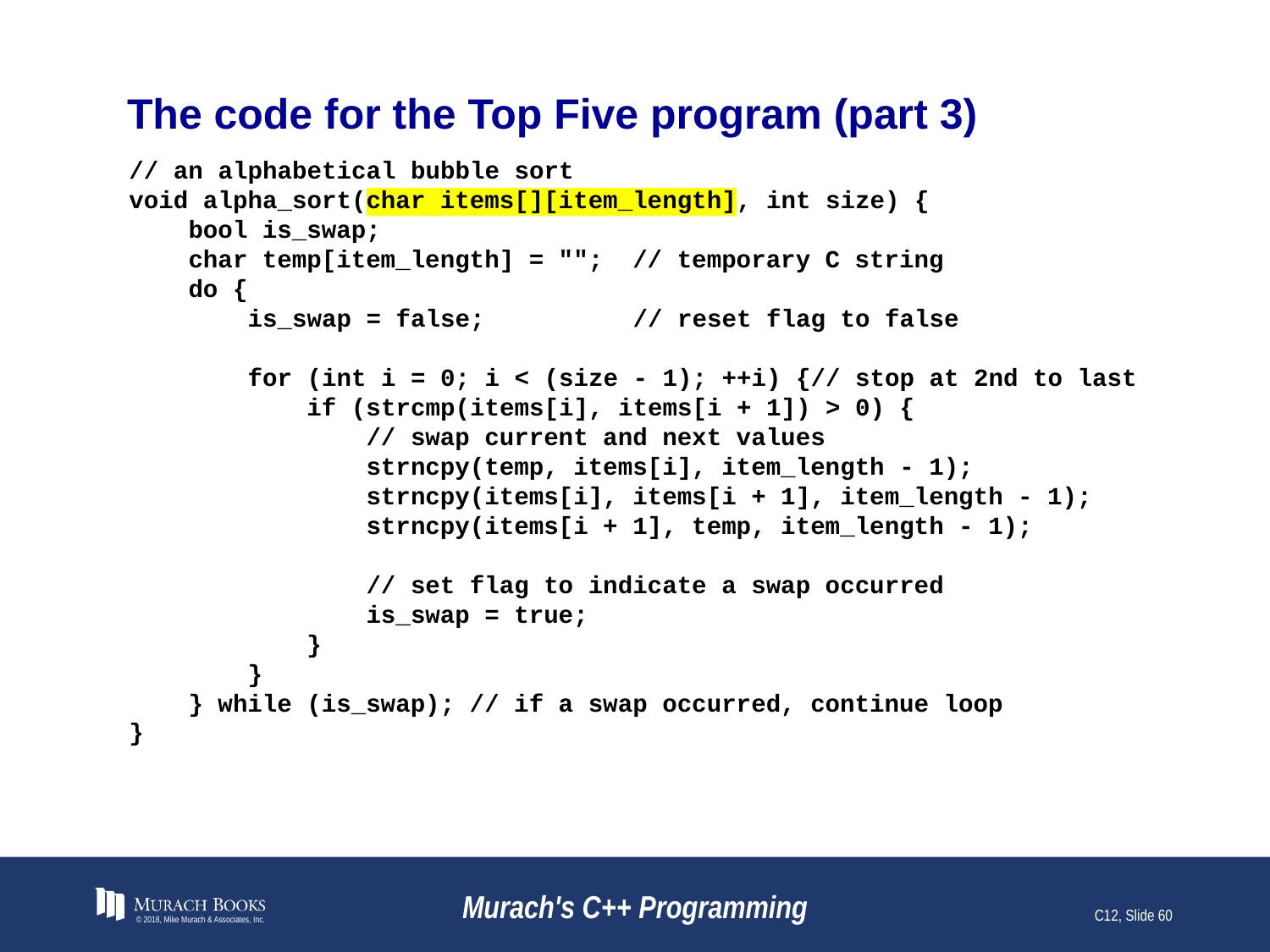

# The code for the Top Five program (part 3)
// an alphabetical bubble sort
void alpha_sort(char items[][item_length], int size) {
    bool is_swap;
    char temp[item_length] = "";  // temporary C string
    do {
        is_swap = false;          // reset flag to false

        for (int i = 0; i < (size - 1); ++i) {// stop at 2nd to last
            if (strcmp(items[i], items[i + 1]) > 0) {
                // swap current and next values
                strncpy(temp, items[i], item_length - 1);
                strncpy(items[i], items[i + 1], item_length - 1);
                strncpy(items[i + 1], temp, item_length - 1);

                // set flag to indicate a swap occurred
                is_swap = true;
            }
        }
    } while (is_swap); // if a swap occurred, continue loop
}

© 2018, Mike Murach & Associates, Inc.
Murach's C++ Programming

C12, Slide 60